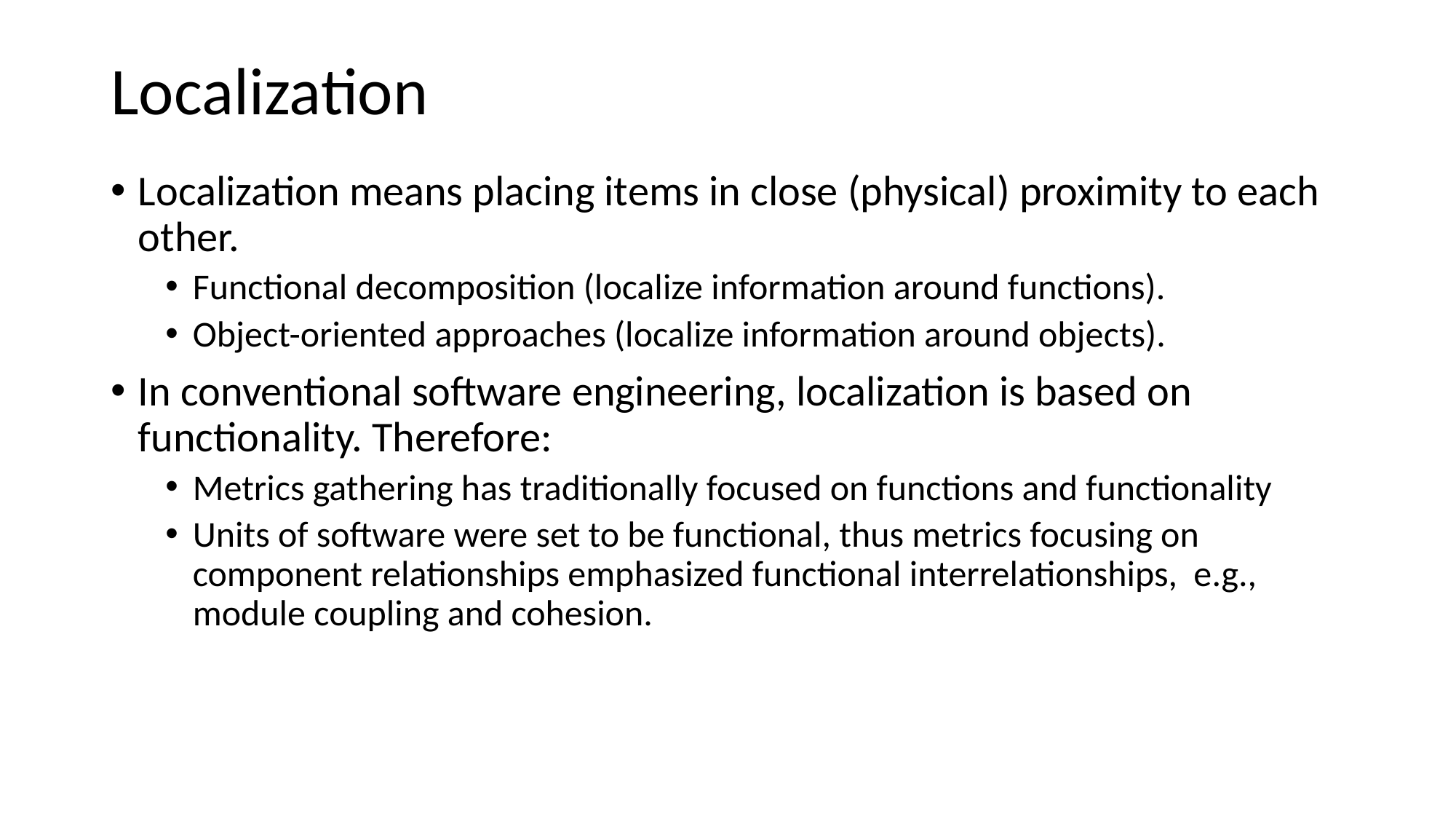

# Localization
Localization means placing items in close (physical) proximity to each other.
Functional decomposition (localize information around functions).
Object-oriented approaches (localize information around objects).
In conventional software engineering, localization is based on functionality. Therefore:
Metrics gathering has traditionally focused on functions and functionality
Units of software were set to be functional, thus metrics focusing on  component relationships emphasized functional interrelationships,  e.g., module coupling and cohesion.